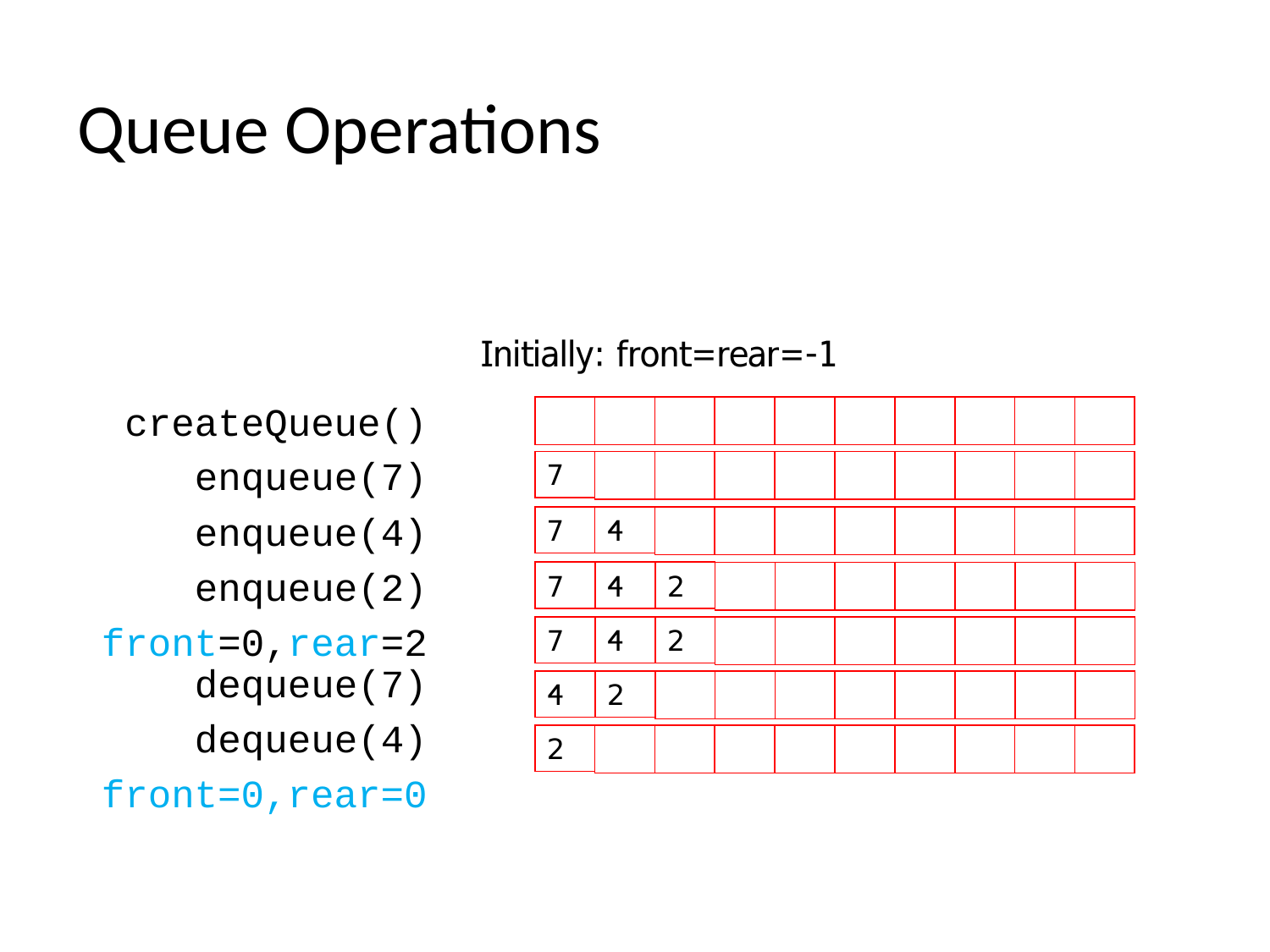

Queue Operations
 Initially: front=rear=-1

createQueue()
enqueue(7)
enqueue(4)
enqueue(2)
front=0,rear=2
dequeue(7)
dequeue(4)
front=0,rear=0

7

7
4

7
4
2

7
4
2

4
2

2